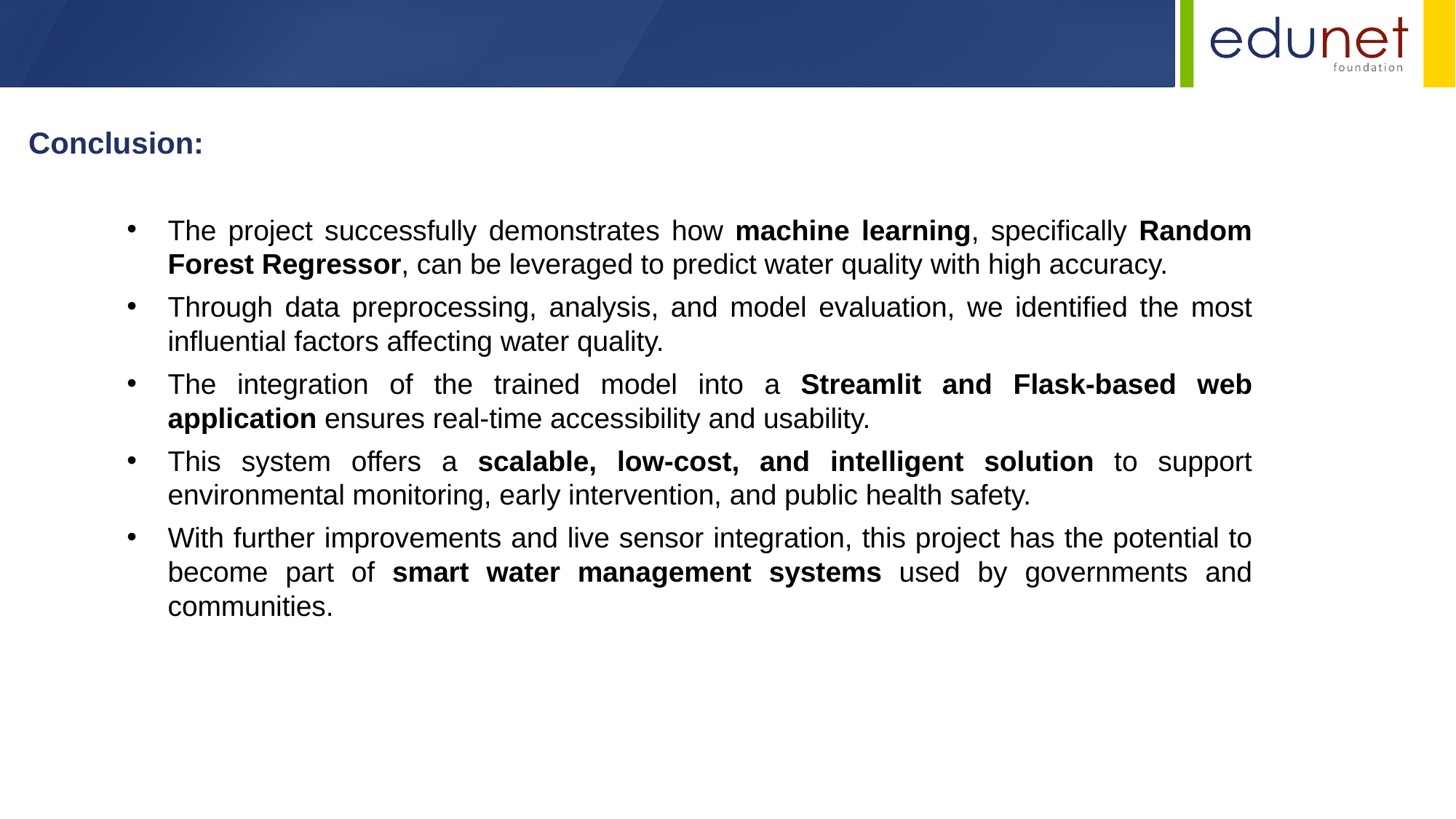

Conclusion:
The project successfully demonstrates how machine learning, specifically Random Forest Regressor, can be leveraged to predict water quality with high accuracy.
Through data preprocessing, analysis, and model evaluation, we identified the most influential factors affecting water quality.
The integration of the trained model into a Streamlit and Flask-based web application ensures real-time accessibility and usability.
This system offers a scalable, low-cost, and intelligent solution to support environmental monitoring, early intervention, and public health safety.
With further improvements and live sensor integration, this project has the potential to become part of smart water management systems used by governments and communities.